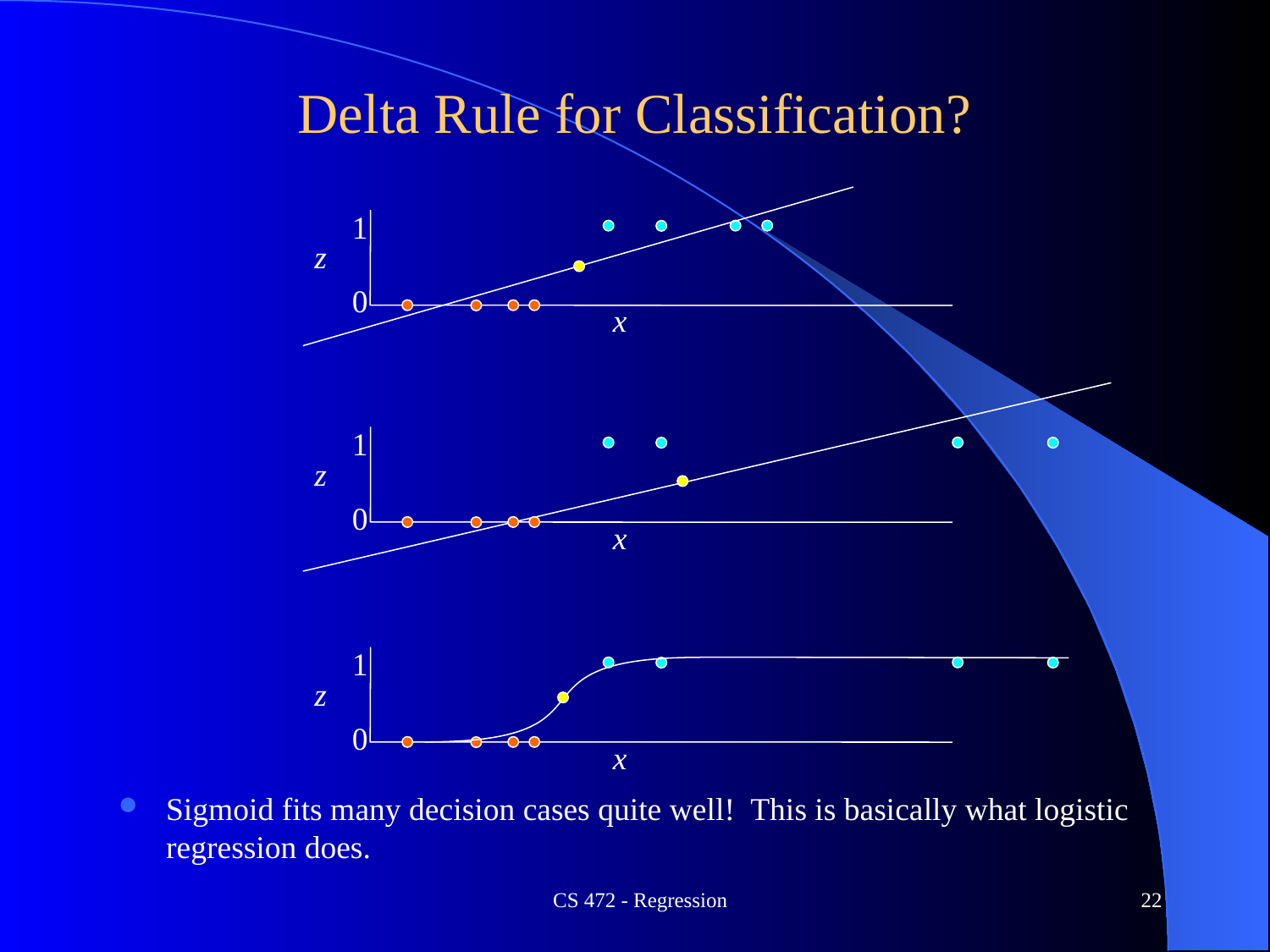

# Delta Rule for Classification?
1

z

0
x

1

z

0
x

1

z

0
x

Sigmoid fits many decision cases quite well!  This is basically what logistic regression does.

CS 472 - Regression
22